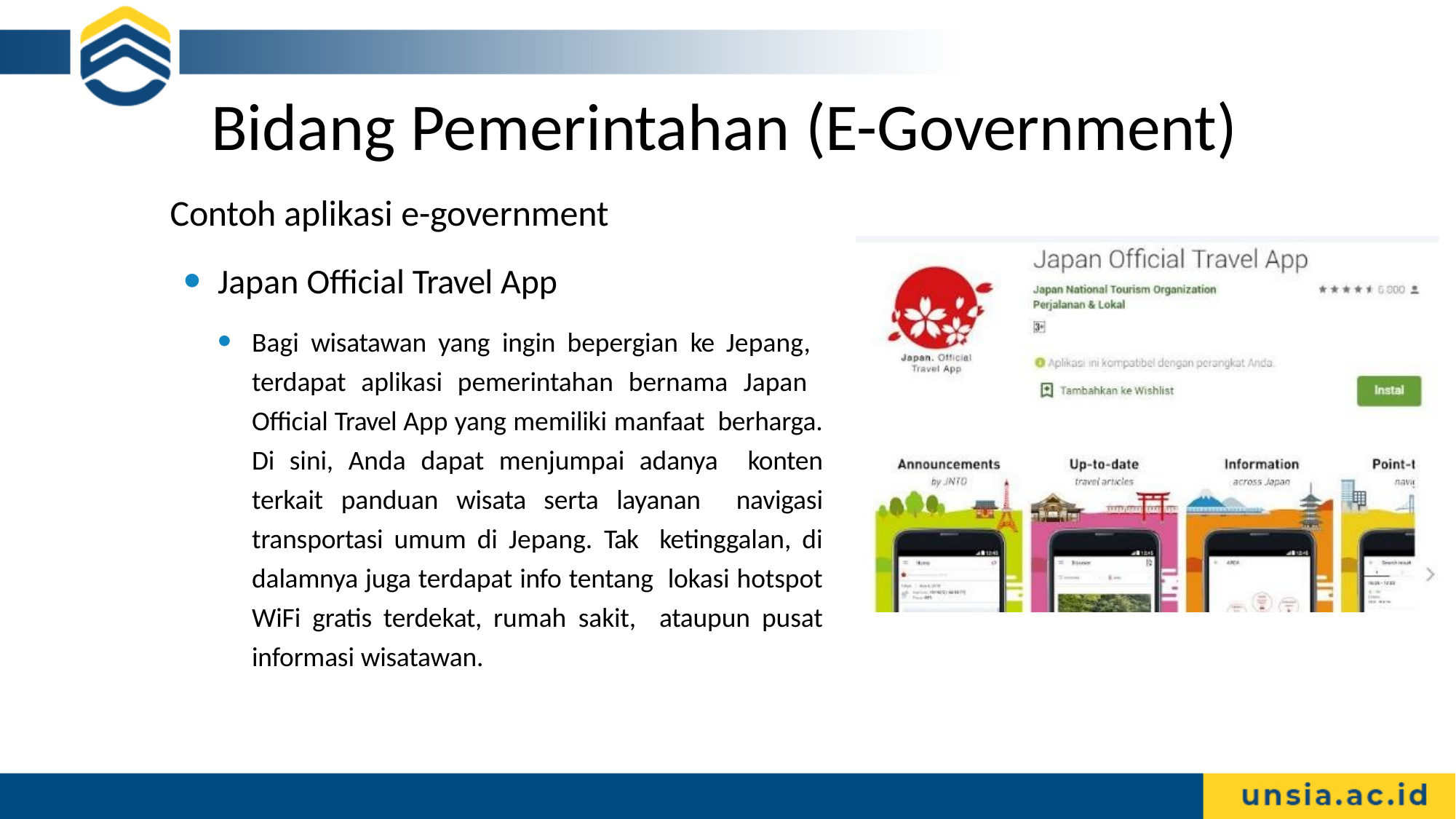

# Bidang Pemerintahan (E-Government)
Contoh aplikasi e-government
Japan Official Travel App
Bagi wisatawan yang ingin bepergian ke Jepang,  terdapat aplikasi pemerintahan bernama Japan  Official Travel App yang memiliki manfaat  berharga. Di sini, Anda dapat menjumpai adanya  konten terkait panduan wisata serta layanan  navigasi transportasi umum di Jepang. Tak  ketinggalan, di dalamnya juga terdapat info tentang  lokasi hotspot WiFi gratis terdekat, rumah sakit,  ataupun pusat informasi wisatawan.